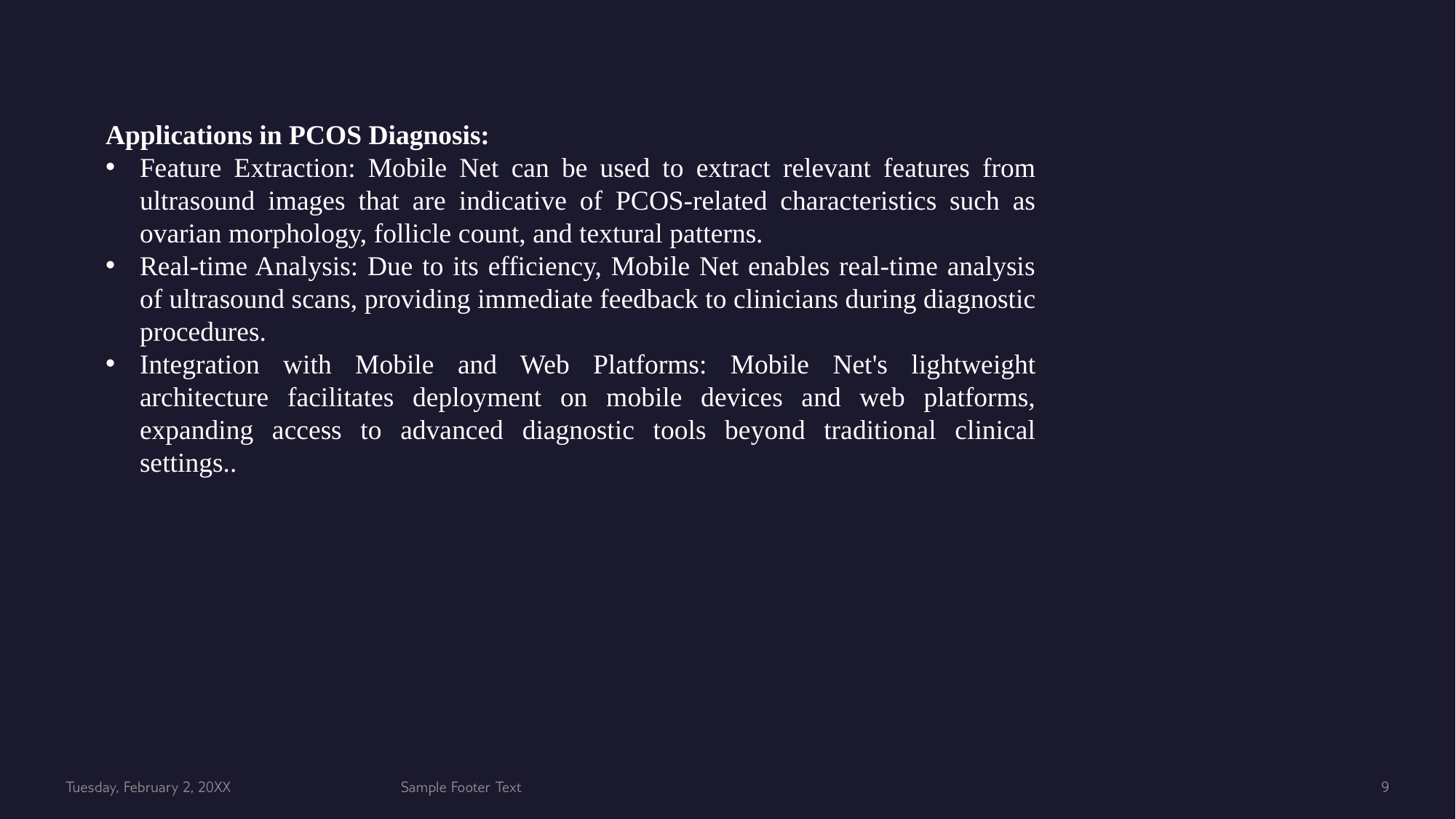

Applications in PCOS Diagnosis:
Feature Extraction: Mobile Net can be used to extract relevant features from ultrasound images that are indicative of PCOS-related characteristics such as ovarian morphology, follicle count, and textural patterns.
Real-time Analysis: Due to its efficiency, Mobile Net enables real-time analysis of ultrasound scans, providing immediate feedback to clinicians during diagnostic procedures.
Integration with Mobile and Web Platforms: Mobile Net's lightweight architecture facilitates deployment on mobile devices and web platforms, expanding access to advanced diagnostic tools beyond traditional clinical settings..

Tuesday, February 2, 20XX
Sample Footer Text
9